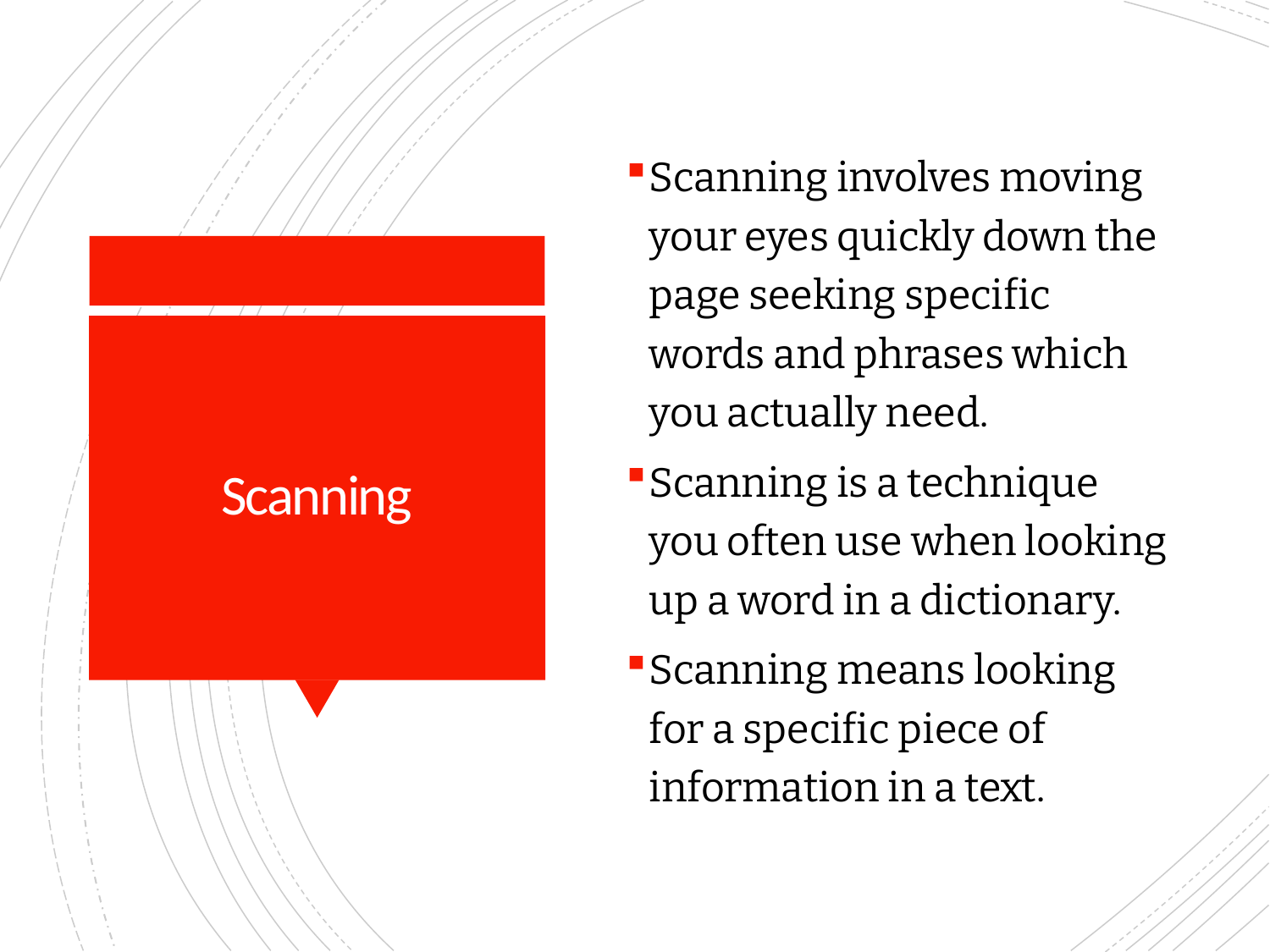

Scanning involves moving your eyes quickly down the page seeking specific words and phrases which you actually need.
Scanning is a technique you often use when looking up a word in a dictionary.
Scanning means looking for a specific piece of information in a text.
# Scanning